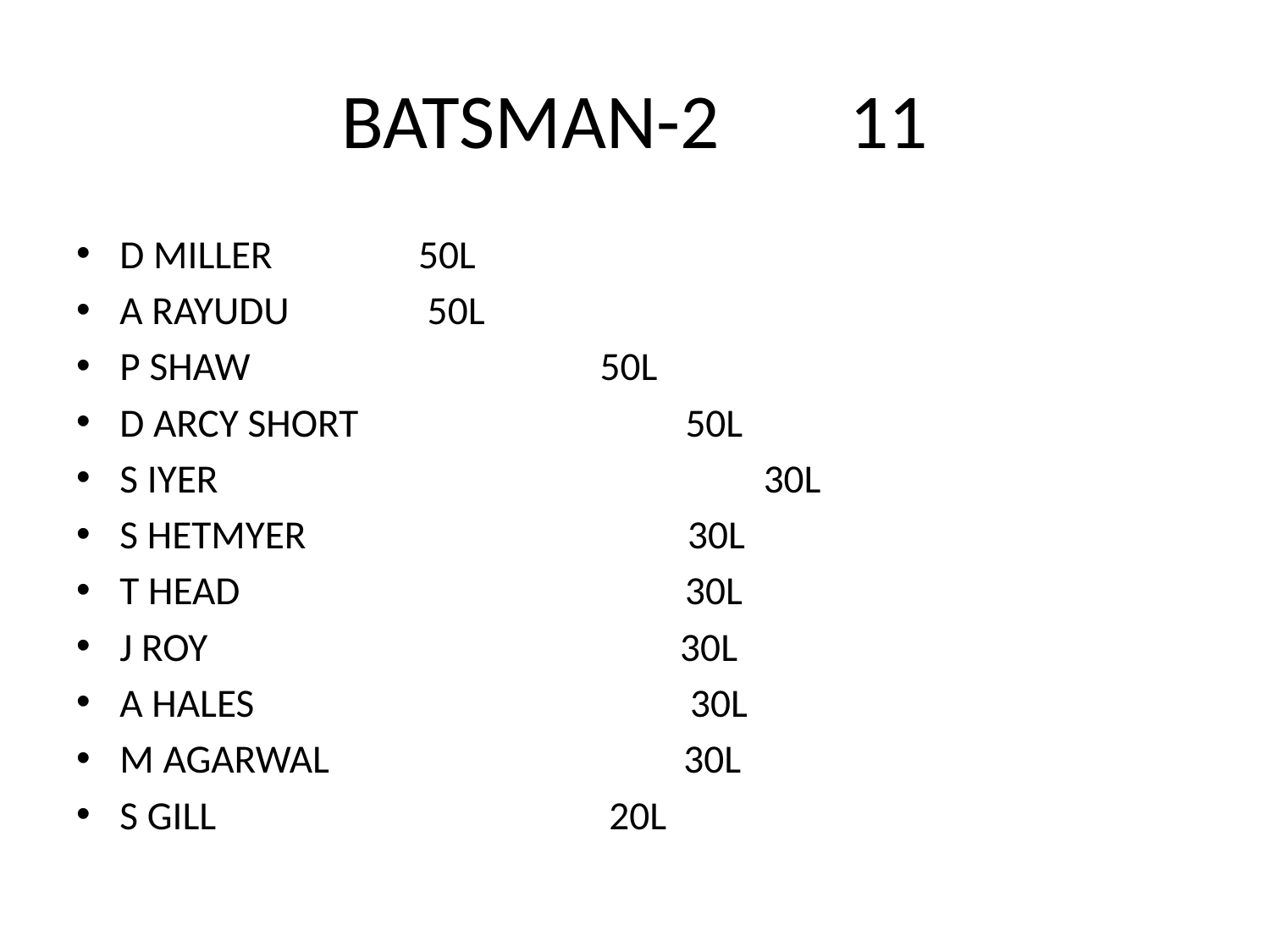

# BATSMAN-2		11
D MILLER		             50L
A RAYUDU		              50L
P SHAW	                                 50L
D ARCY SHORT                                    50L
S IYER	                                                   30L
S HETMYER                                          30L
T HEAD                                                 30L
J ROY                                                    30L
A HALES                                                30L
M AGARWAL                                       30L
S GILL		                                  20L